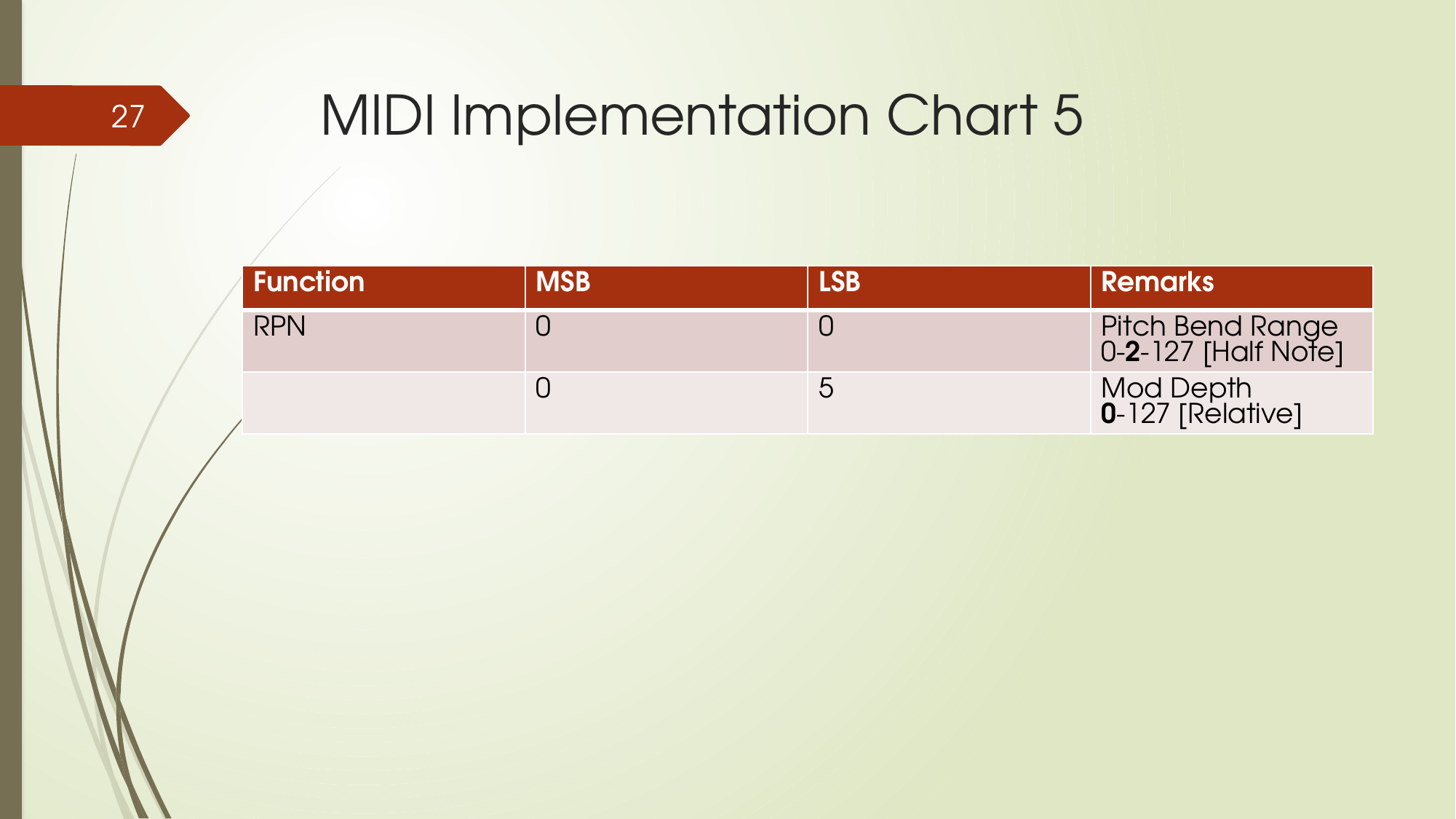

# MIDI Implementation Chart 5
27
| Function | MSB | LSB | Remarks |
| --- | --- | --- | --- |
| RPN | 0 | 0 | Pitch Bend Range 0-2-127 [Half Note] |
|  | 0 | 5 | Mod Depth 0-127 [Relative] |